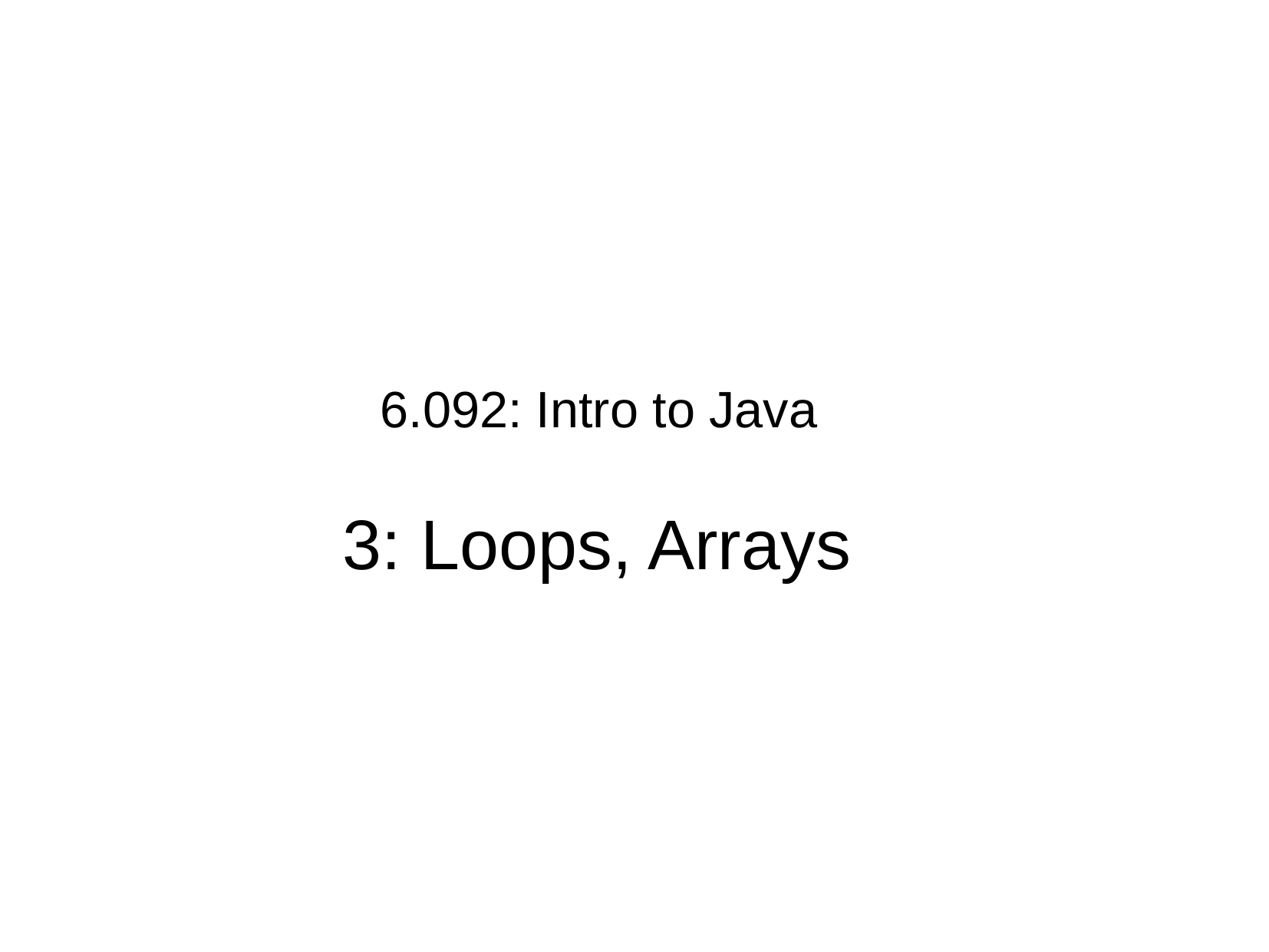

6.092: Intro to Java

3: Loops, Arrays